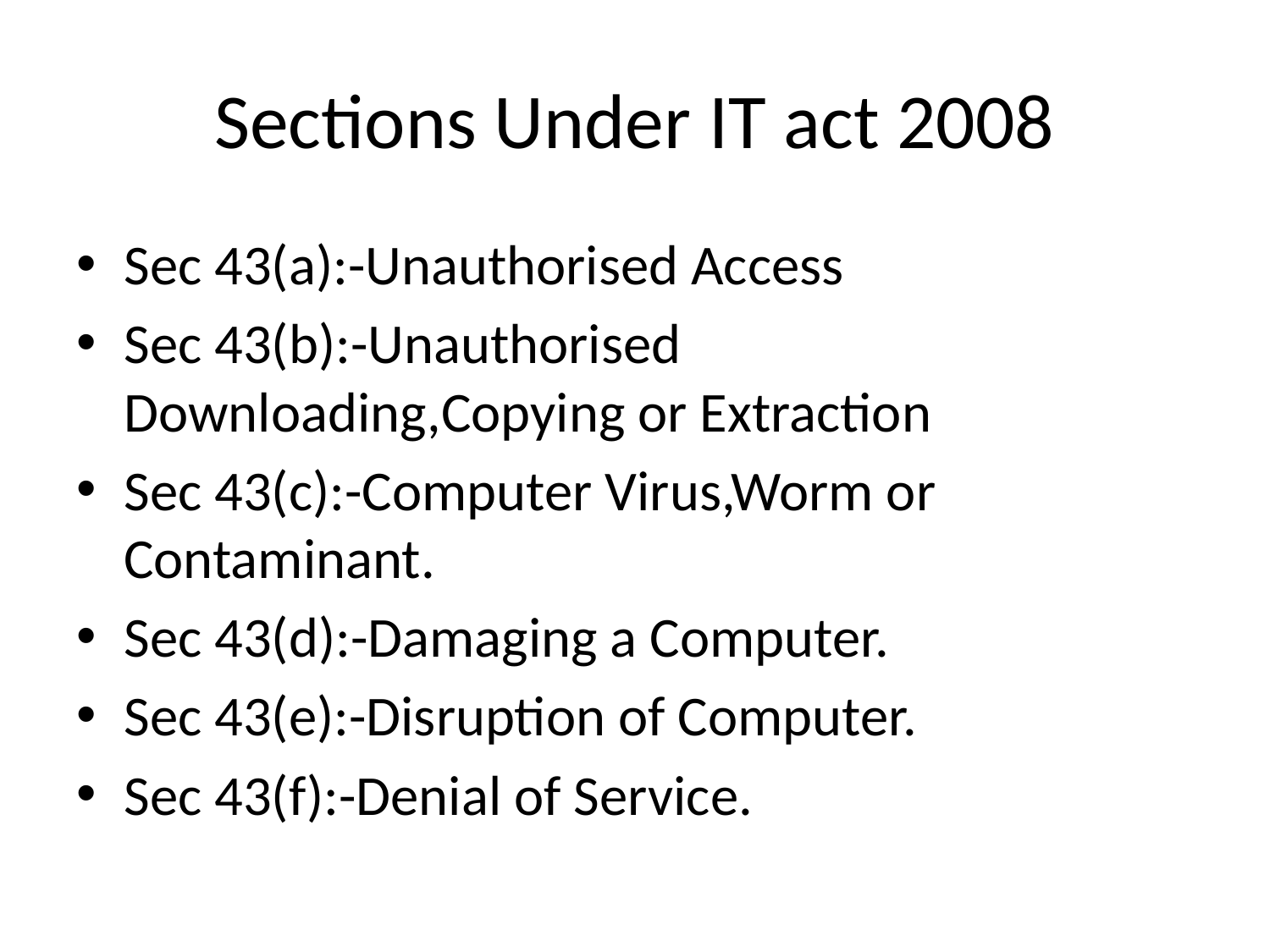

# Sections Under IT act 2008
Sec 43(a):-Unauthorised Access
Sec 43(b):-Unauthorised Downloading,Copying or Extraction
Sec 43(c):-Computer Virus,Worm or Contaminant.
Sec 43(d):-Damaging a Computer.
Sec 43(e):-Disruption of Computer.
Sec 43(f):-Denial of Service.